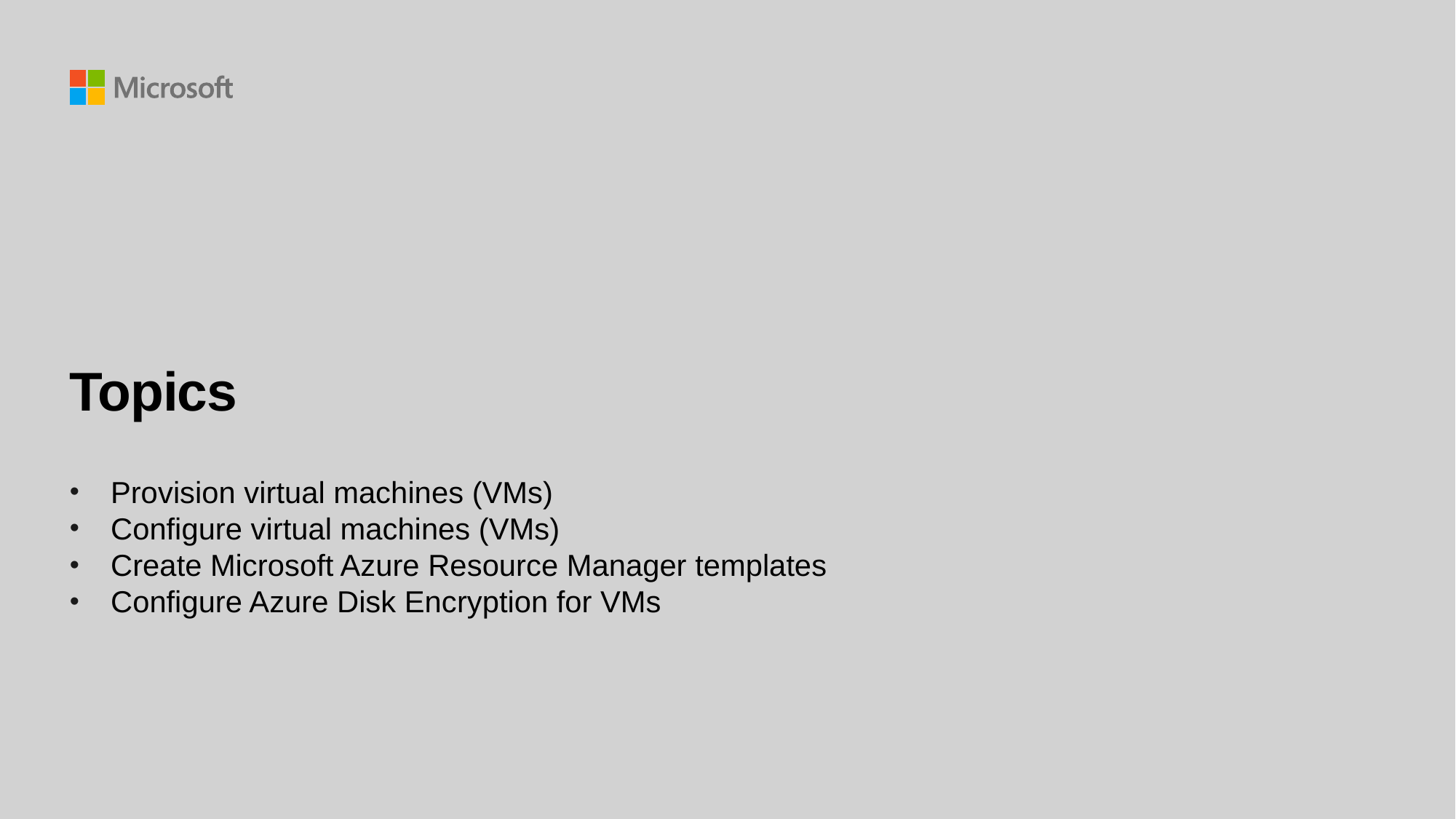

# Topics
Provision virtual machines (VMs)
Configure virtual machines (VMs)
Create Microsoft Azure Resource Manager templates
Configure Azure Disk Encryption for VMs